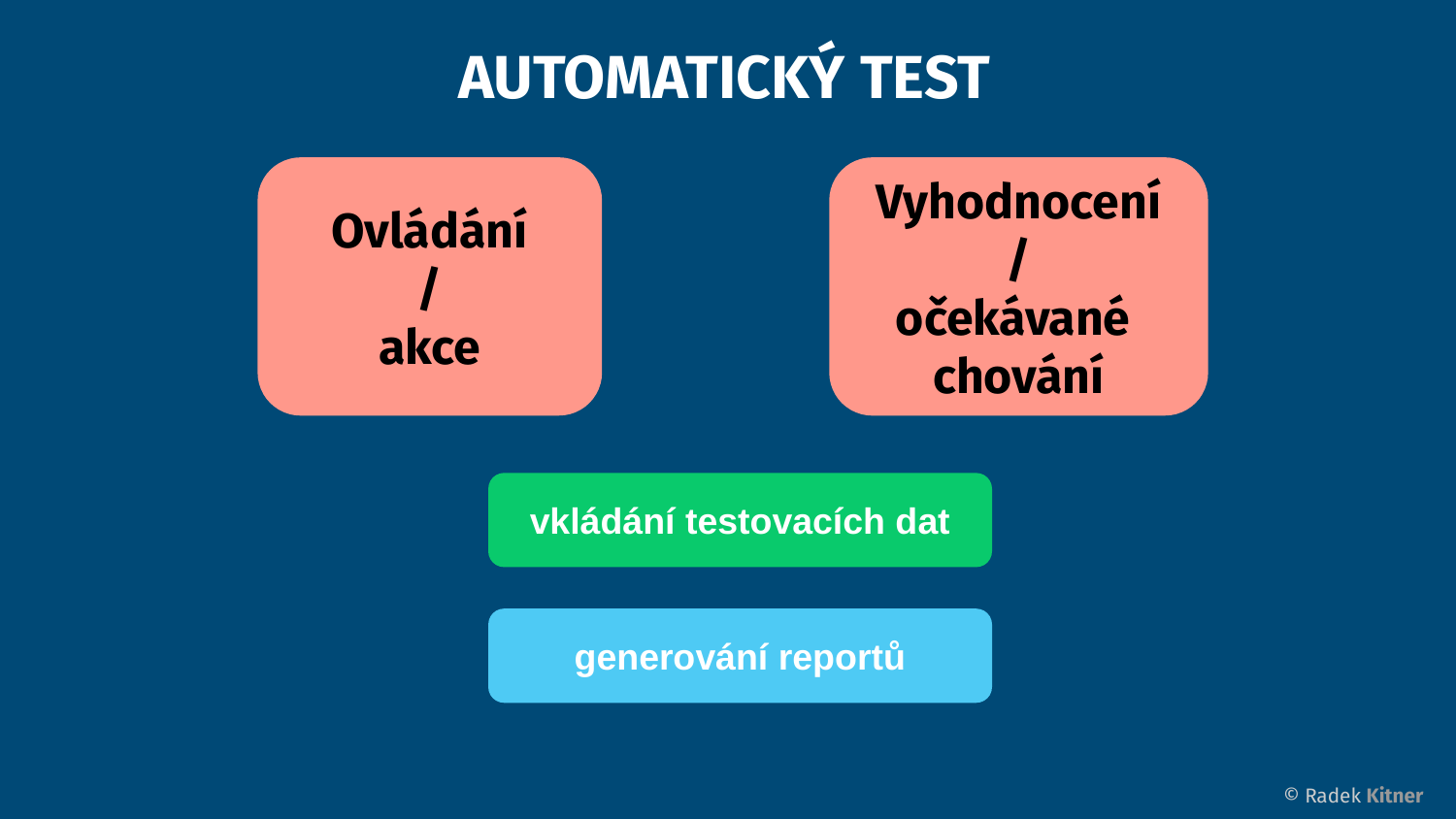

AUTOMATICKÝ TEST
Ovládání
/
akce
Vyhodnocení
/
očekávané
chování
vkládání testovacích dat
generování reportů
© Radek Kitner